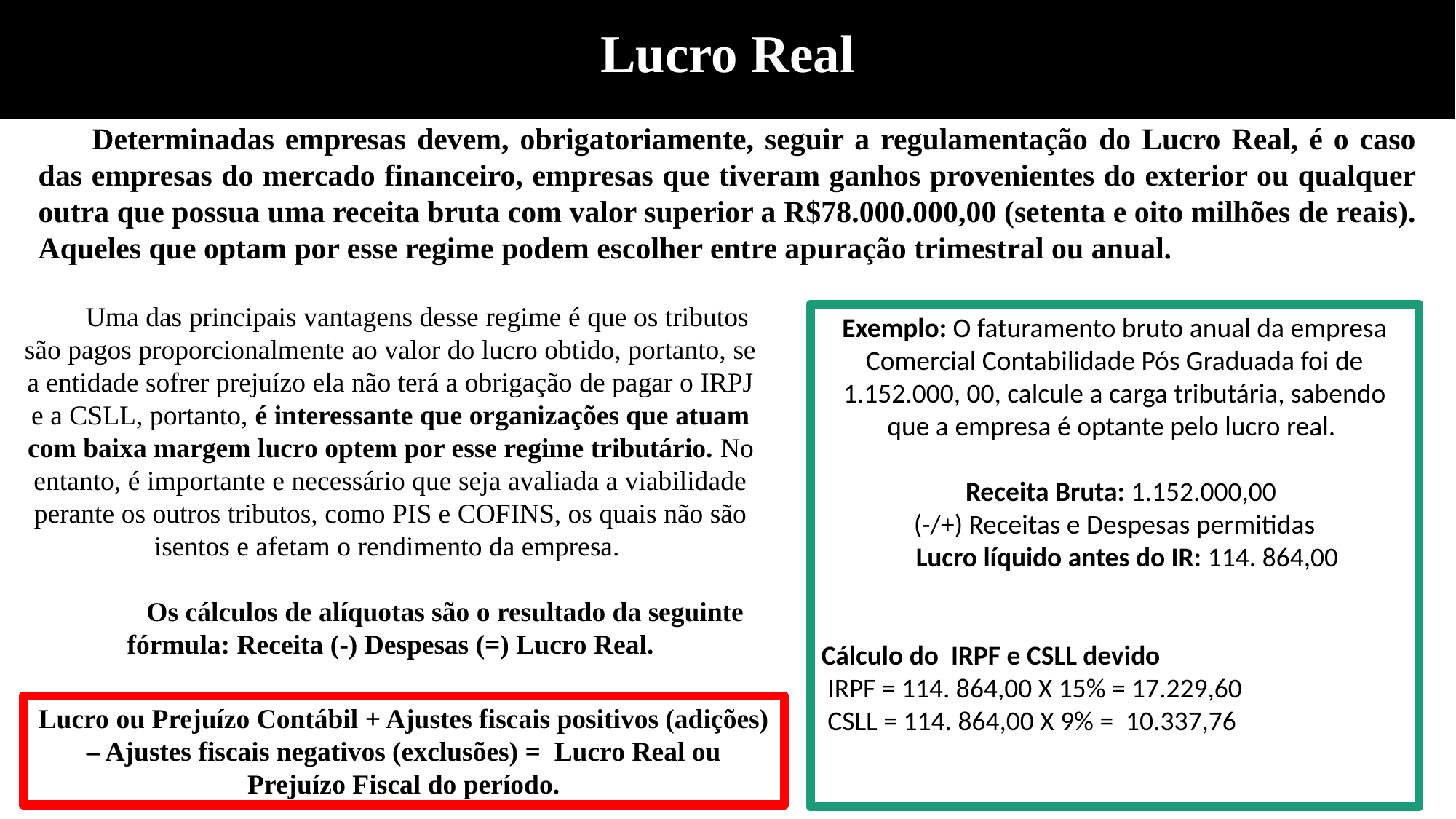

Lucro Real
Determinadas empresas devem, obrigatoriamente, seguir a regulamentação do Lucro Real, é o caso das empresas do mercado financeiro, empresas que tiveram ganhos provenientes do exterior ou qualquer outra que possua uma receita bruta com valor superior a R$78.000.000,00 (setenta e oito milhões de reais). Aqueles que optam por esse regime podem escolher entre apuração trimestral ou anual.
Uma das principais vantagens desse regime é que os tributos são pagos proporcionalmente ao valor do lucro obtido, portanto, se a entidade sofrer prejuízo ela não terá a obrigação de pagar o IRPJ e a CSLL, portanto, é interessante que organizações que atuam com baixa margem lucro optem por esse regime tributário. No entanto, é importante e necessário que seja avaliada a viabilidade perante os outros tributos, como PIS e COFINS, os quais não são isentos e afetam o rendimento da empresa.

	Os cálculos de alíquotas são o resultado da seguinte fórmula: Receita (-) Despesas (=) Lucro Real.
Exemplo: O faturamento bruto anual da empresa Comercial Contabilidade Pós Graduada foi de 1.152.000, 00, calcule a carga tributária, sabendo que a empresa é optante pelo lucro real.

   Receita Bruta: 1.152.000,00
(-/+) Receitas e Despesas permitidas
    Lucro líquido antes do IR: 114. 864,00

Cálculo do  IRPF e CSLL devido
 IRPF = 114. 864,00 X 15% = 17.229,60
 CSLL = 114. 864,00 X 9% =  10.337,76

Lucro ou Prejuízo Contábil + Ajustes fiscais positivos (adições) – Ajustes fiscais negativos (exclusões) =  Lucro Real ou Prejuízo Fiscal do período.